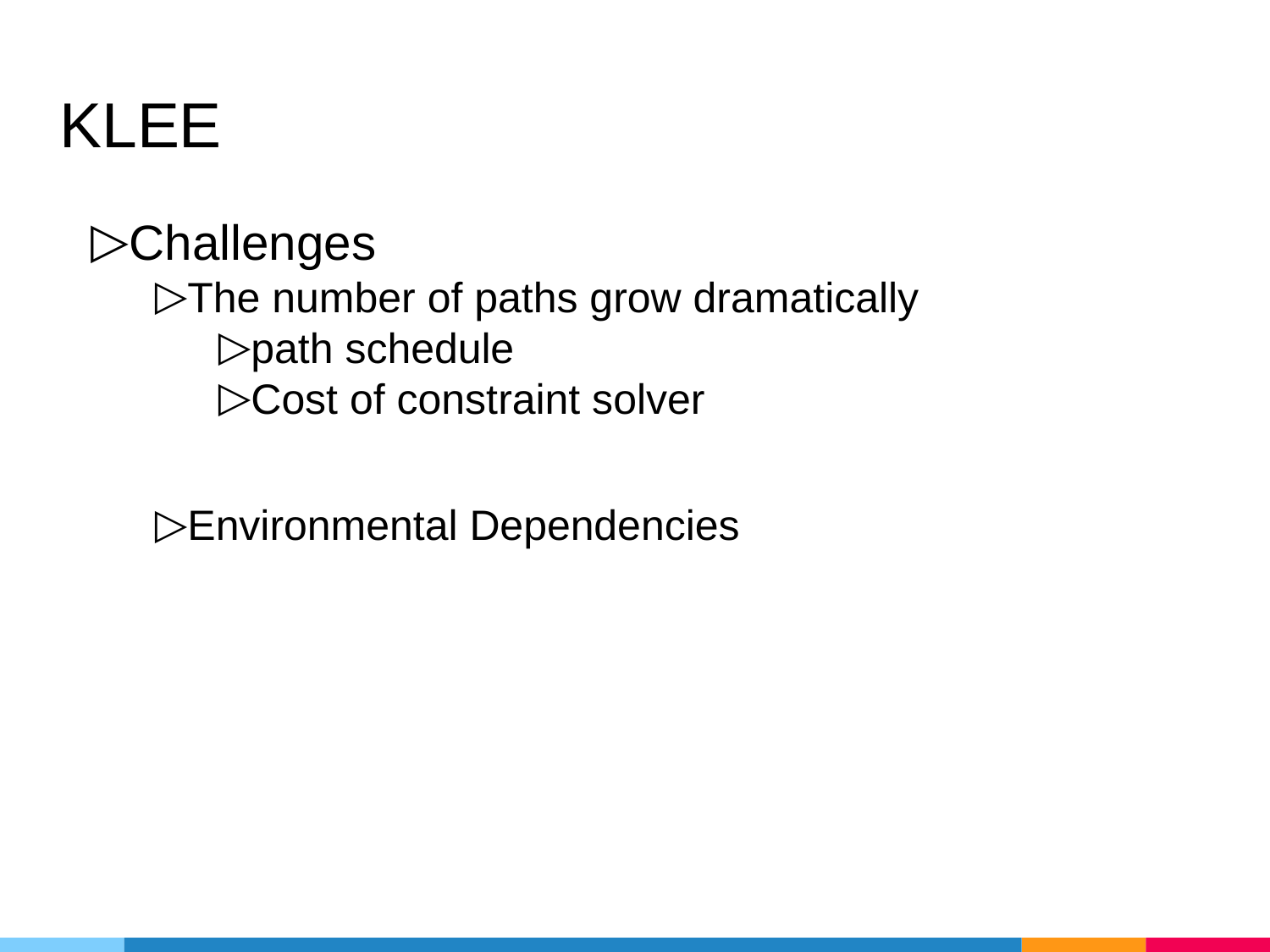

# KLEE
Challenges
The number of paths grow dramatically
path schedule
Cost of constraint solver

Environmental Dependencies